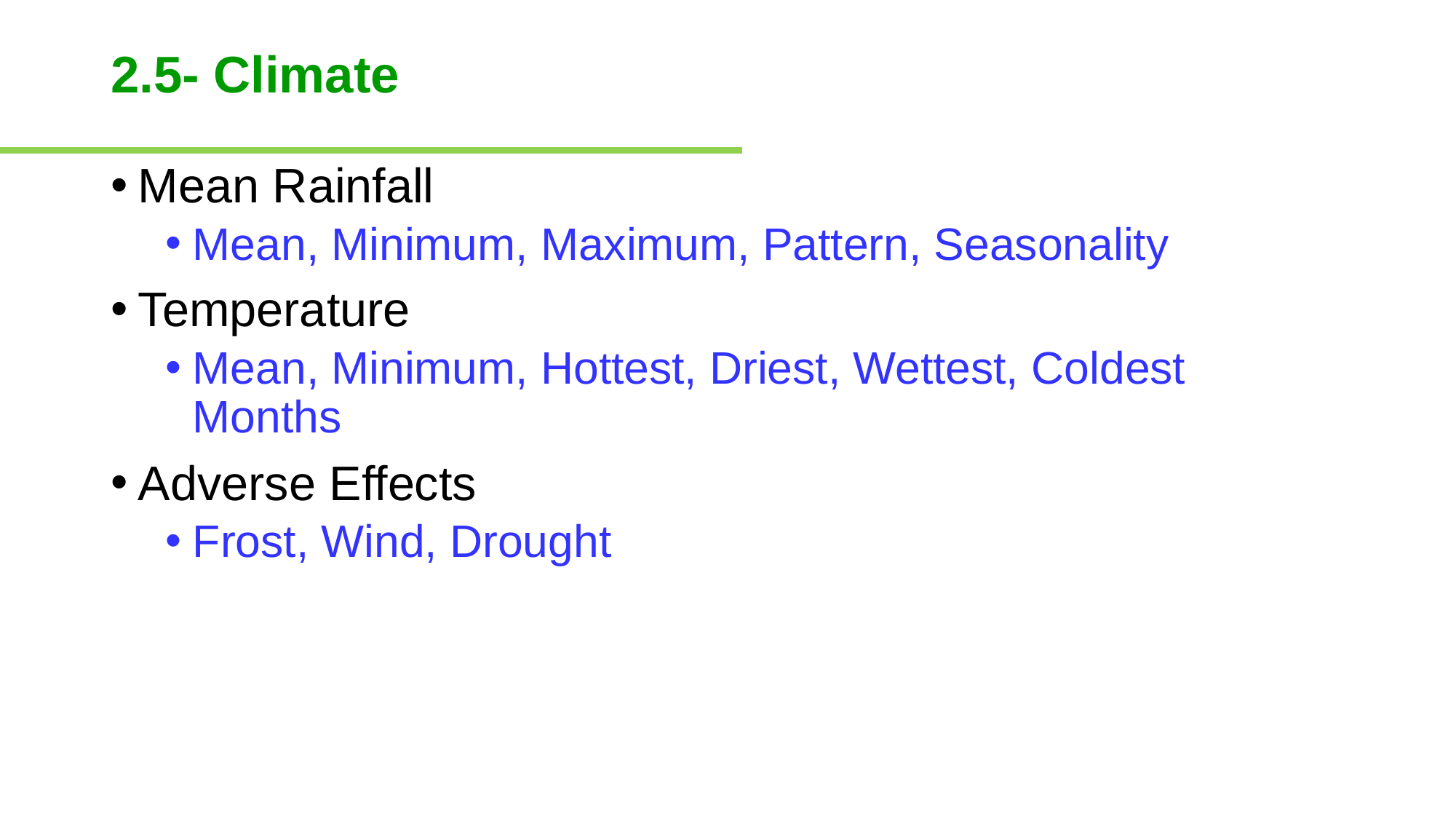

# 2.5- Climate
Mean Rainfall
Mean, Minimum, Maximum, Pattern, Seasonality
Temperature
Mean, Minimum, Hottest, Driest, Wettest, Coldest Months
Adverse Effects
Frost, Wind, Drought